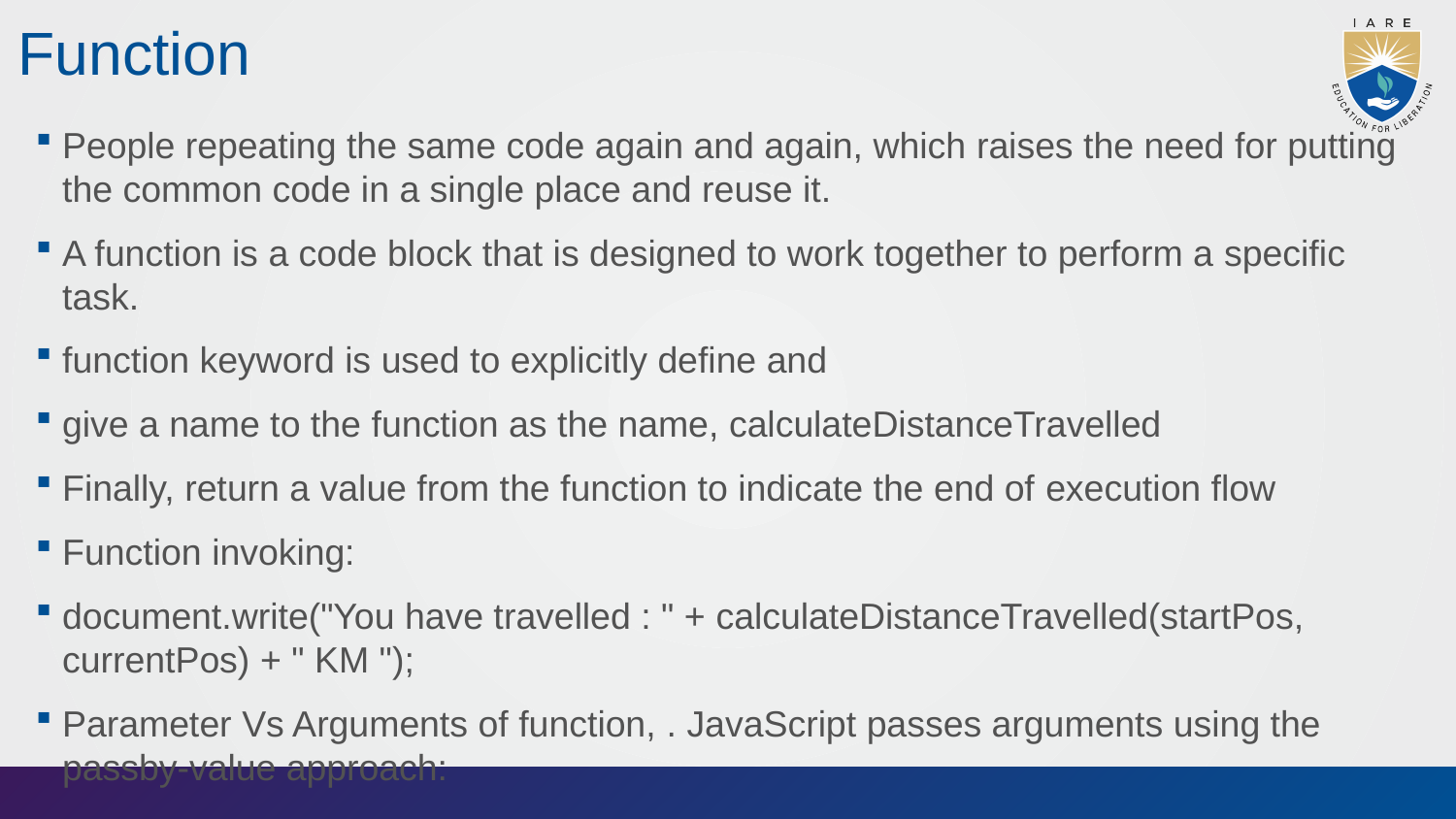

# Function
People repeating the same code again and again, which raises the need for putting the common code in a single place and reuse it.
A function is a code block that is designed to work together to perform a specific task.
function keyword is used to explicitly define and
give a name to the function as the name, calculateDistanceTravelled
Finally, return a value from the function to indicate the end of execution flow
Function invoking:
document.write("You have travelled : " + calculateDistanceTravelled(startPos, currentPos) + " KM ");
Parameter Vs Arguments of function, . JavaScript passes arguments using the passby-value approach:

11